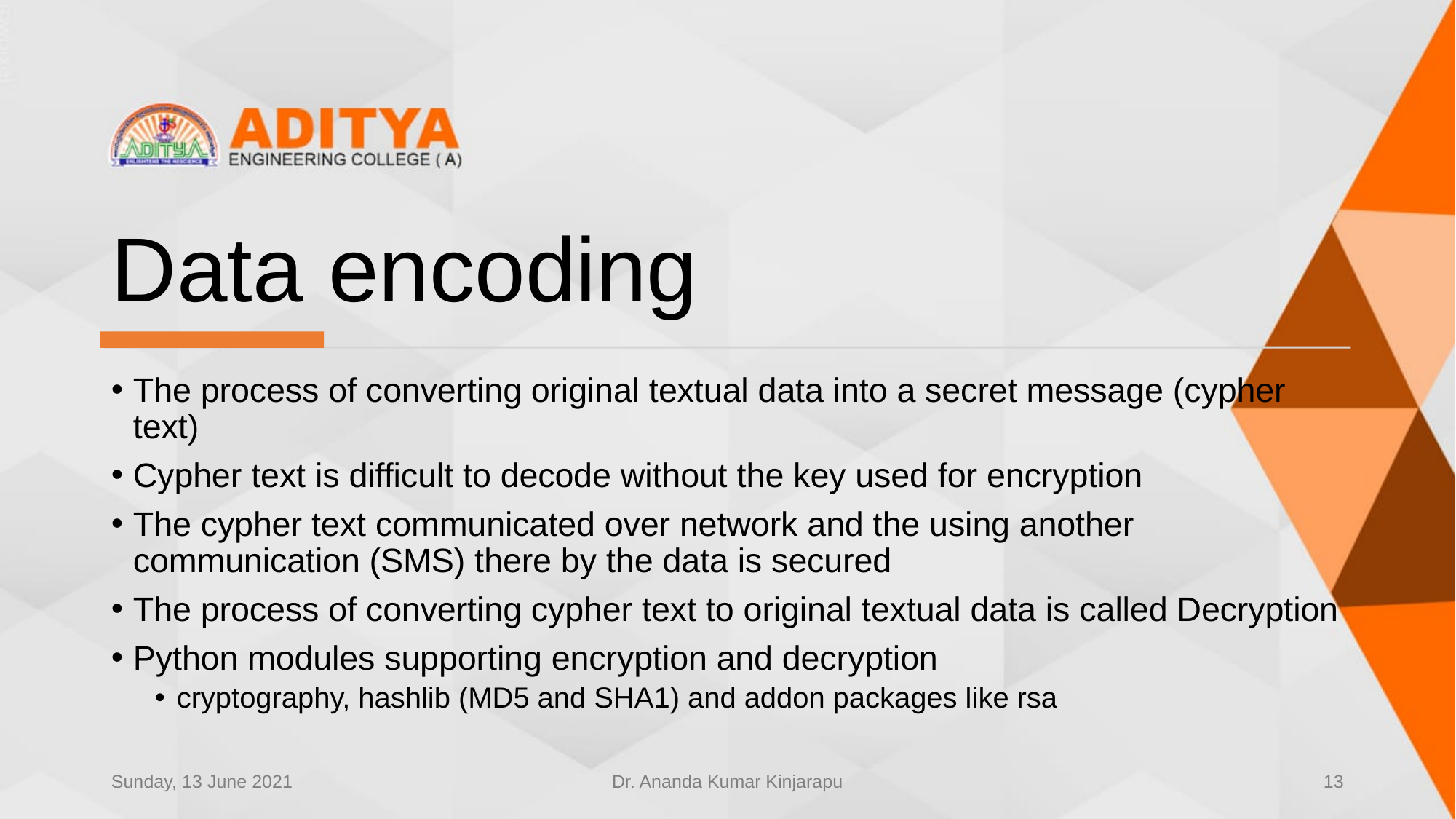

# Data encoding

The process of converting original textual data into a secret message (cypher text)
Cypher text is difficult to decode without the key used for encryption
The cypher text communicated over network and the using another communication (SMS) there by the data is secured
The process of converting cypher text to original textual data is called Decryption
Python modules supporting encryption and decryption
cryptography, hashlib (MD5 and SHA1) and addon packages like rsa
Sunday, 13 June 2021
Dr. Ananda Kumar Kinjarapu
13